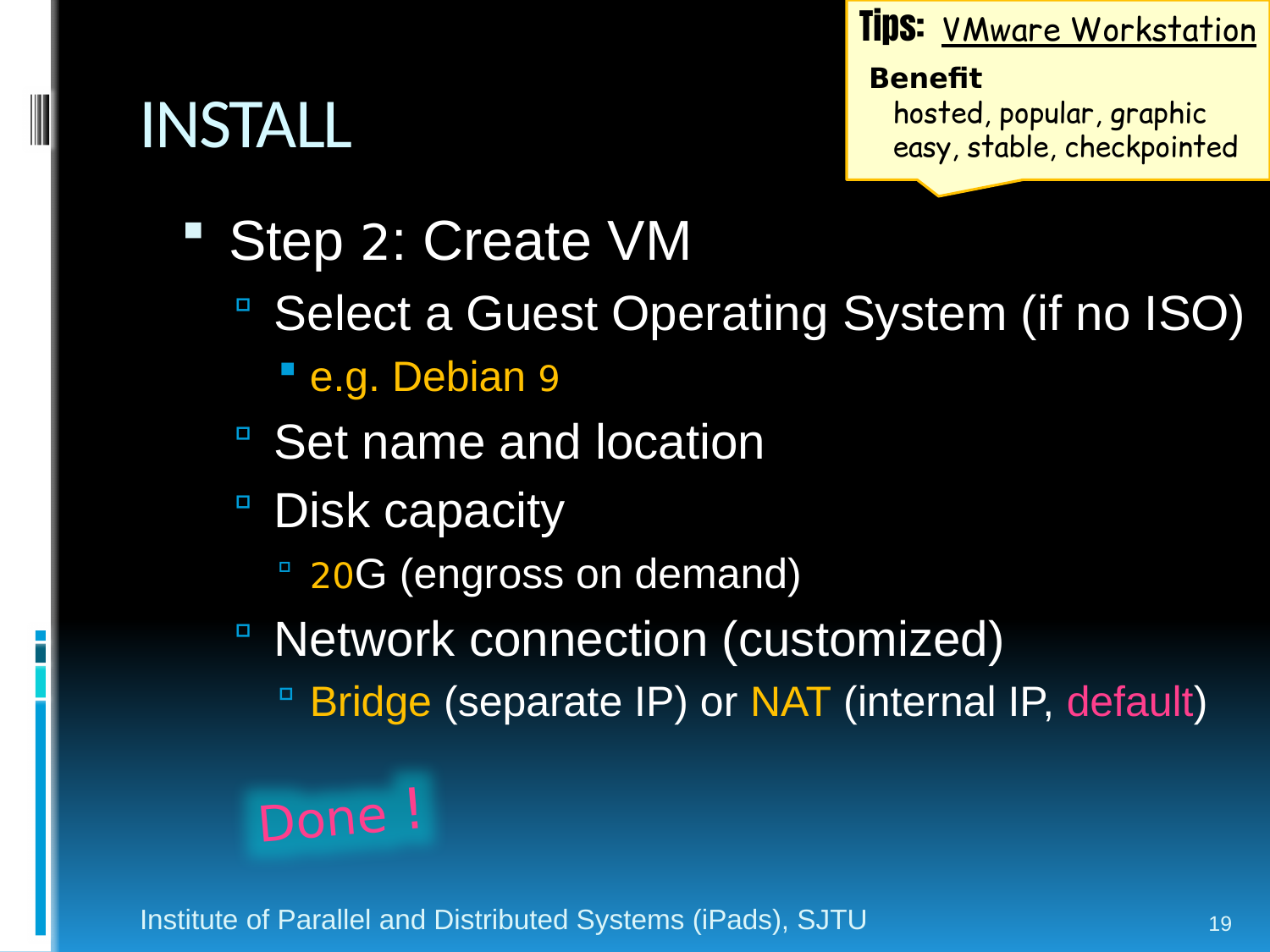

Tips:  VMware Workstation

 Benefit
    hosted, popular, graphic
    easy, stable, checkpointed
# INSTALL
Step 2: Create VM
Select a Guest Operating System (if no ISO)
e.g. Debian 9
Set name and location
Disk capacity
20G (engross on demand)
Network connection (customized)
Bridge (separate IP) or NAT (internal IP, default)

Done !
Institute of Parallel and Distributed Systems (iPads), SJTU
19